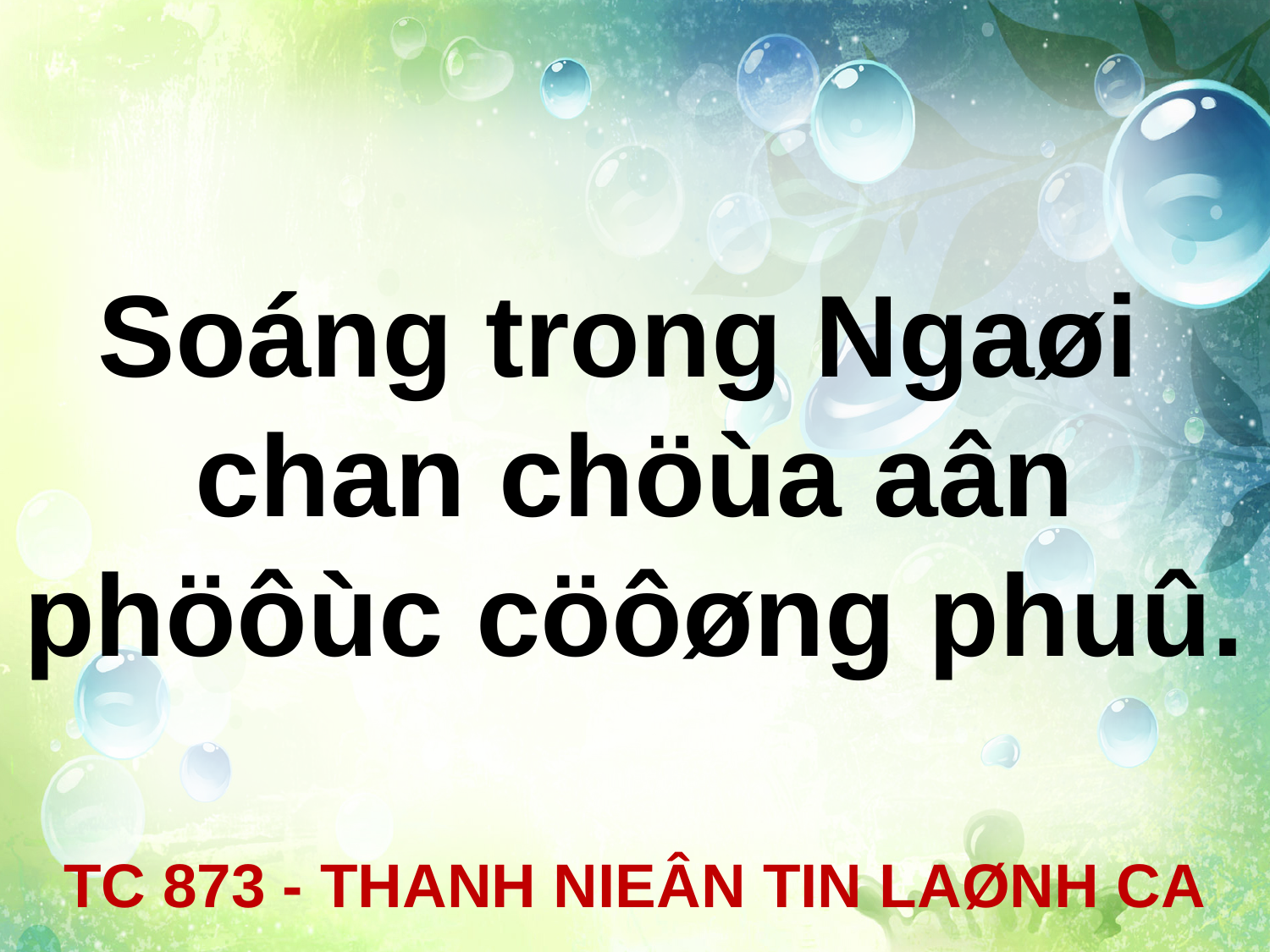

Soáng trong Ngaøi
chan chöùa aân phöôùc cöôøng phuû.
TC 873 - THANH NIEÂN TIN LAØNH CA